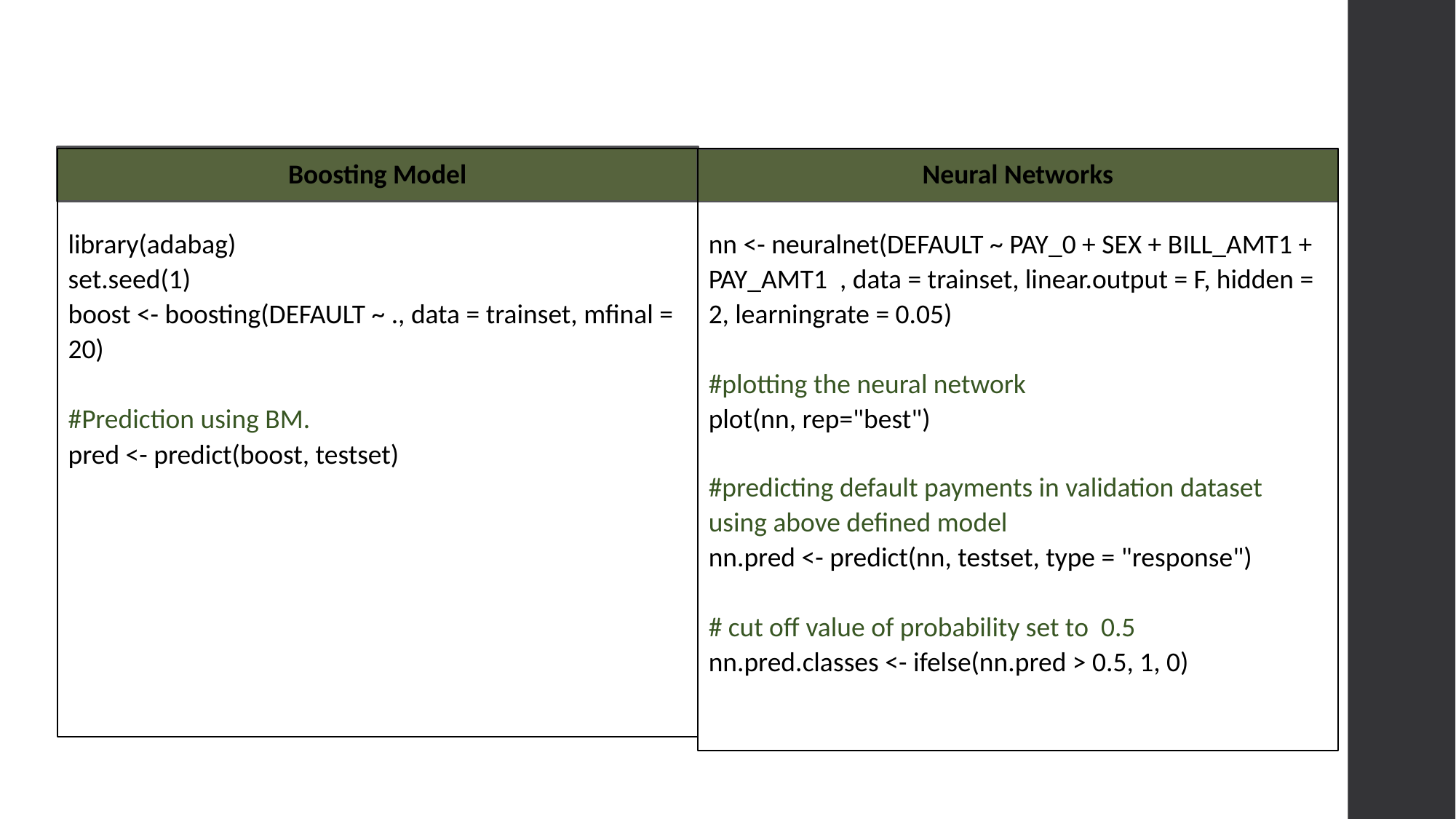

Boosting Model

library(adabag)
set.seed(1)
boost <- boosting(DEFAULT ~ ., data = trainset, mfinal = 20)

#Prediction using BM.
pred <- predict(boost, testset)

Neural Networks

nn <- neuralnet(DEFAULT ~ PAY_0 + SEX + BILL_AMT1 + PAY_AMT1  , data = trainset, linear.output = F, hidden = 2, learningrate = 0.05)

#plotting the neural network
plot(nn, rep="best")

#predicting default payments in validation dataset using above defined model
nn.pred <- predict(nn, testset, type = "response")

# cut off value of probability set to  0.5
nn.pred.classes <- ifelse(nn.pred > 0.5, 1, 0)